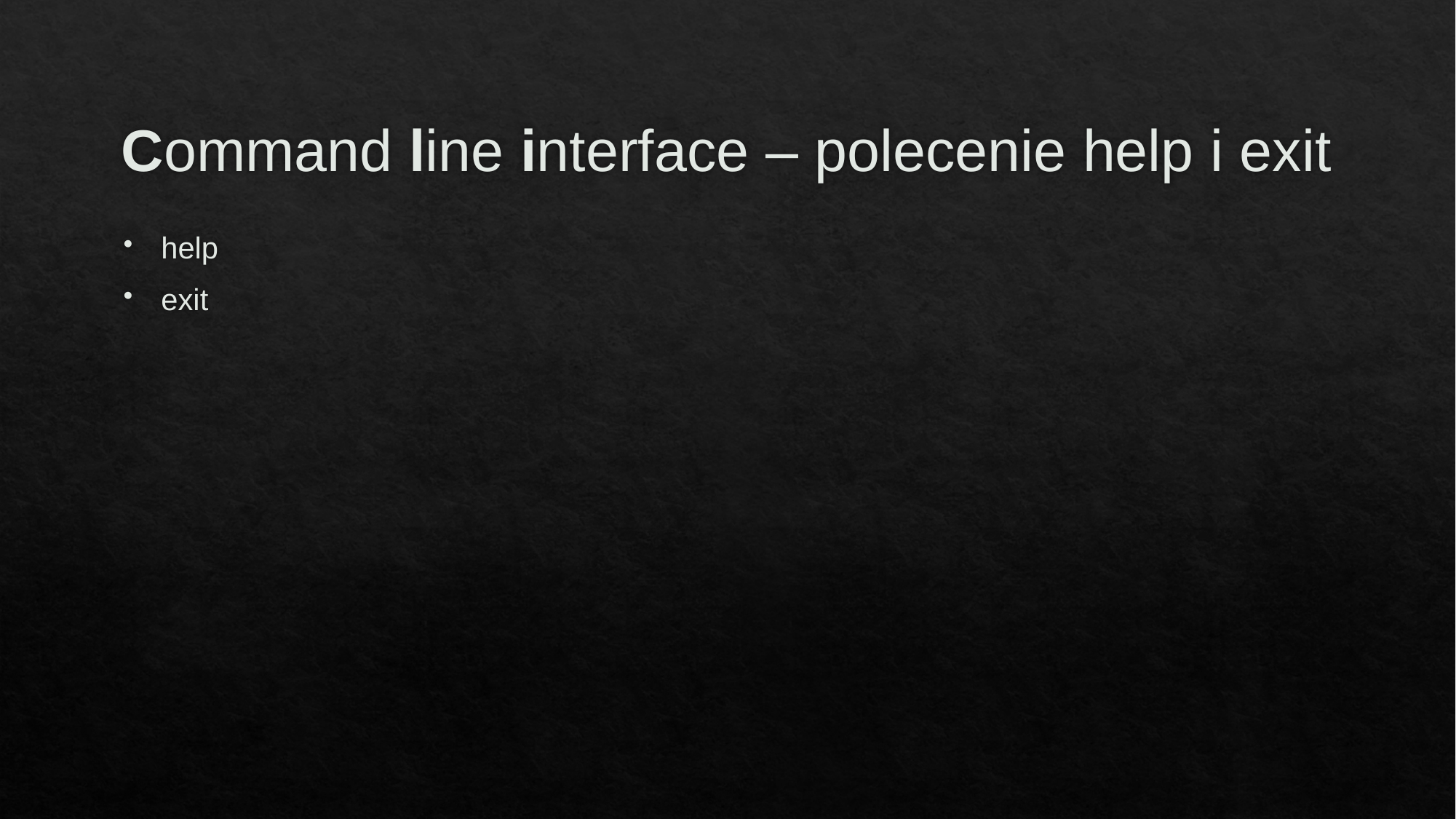

# Command line interface – polecenie help i exit
help
exit